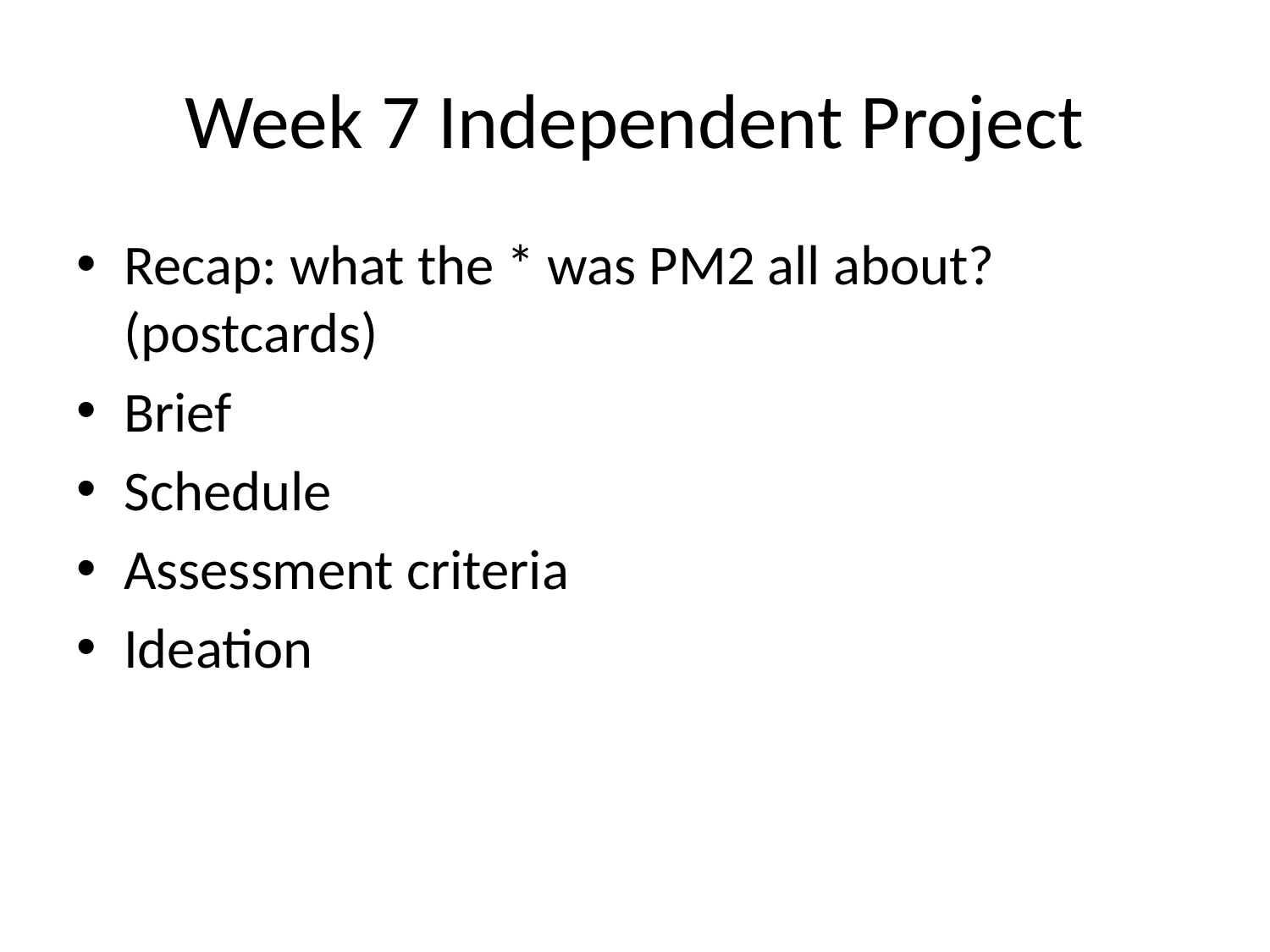

# Week 7 Independent Project
Recap: what the * was PM2 all about? (postcards)
Brief
Schedule
Assessment criteria
Ideation